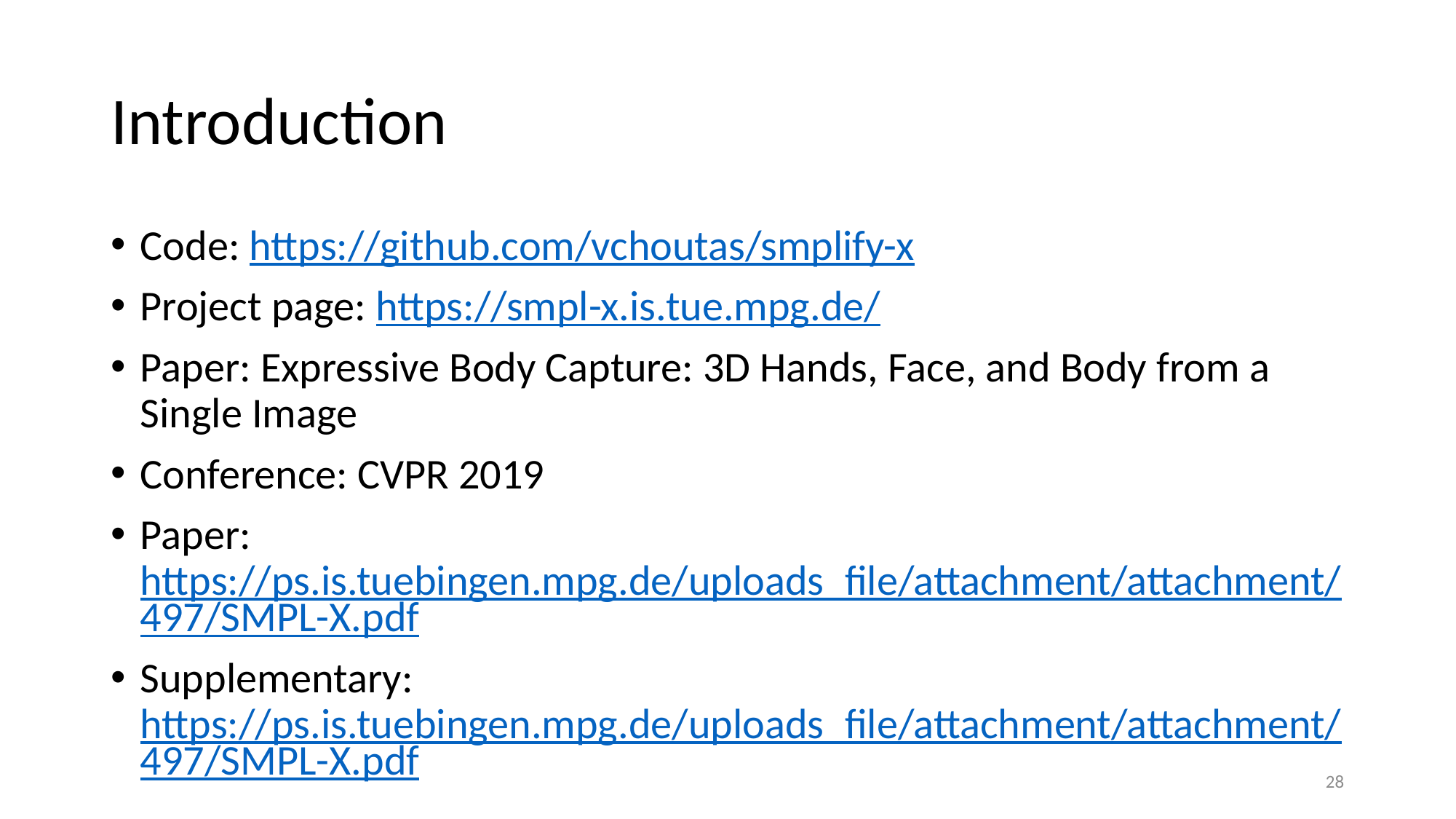

# Introduction
Code: https://github.com/vchoutas/smplify-x
Project page: https://smpl-x.is.tue.mpg.de/
Paper: Expressive Body Capture: 3D Hands, Face, and Body from a Single Image
Conference: CVPR 2019
Paper: https://ps.is.tuebingen.mpg.de/uploads_file/attachment/attachment/497/SMPL-X.pdf
Supplementary: https://ps.is.tuebingen.mpg.de/uploads_file/attachment/attachment/497/SMPL-X.pdf

28